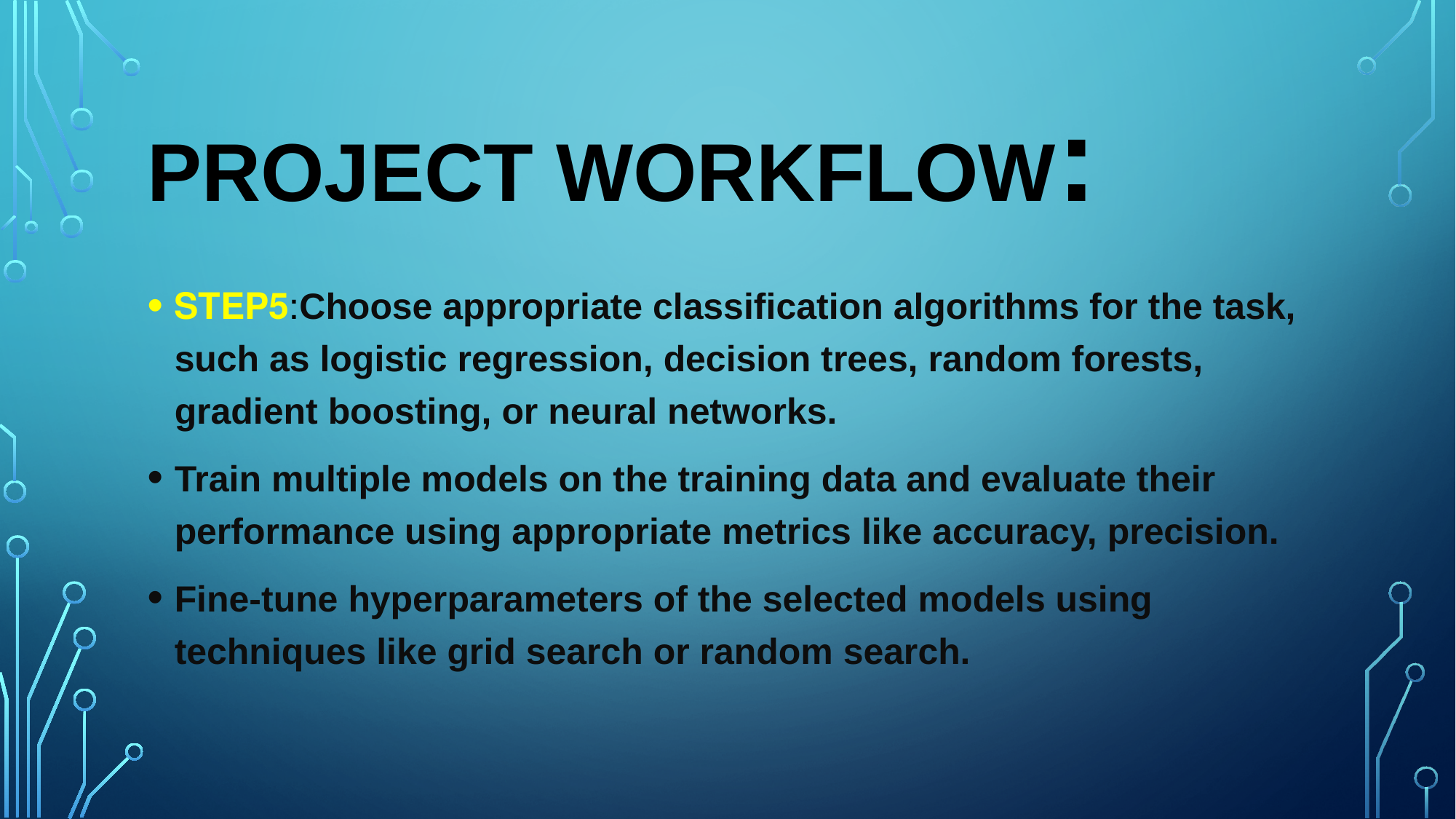

# PROJECT WORKFLOW:
STEP5:Choose appropriate classification algorithms for the task, such as logistic regression, decision trees, random forests, gradient boosting, or neural networks.
Train multiple models on the training data and evaluate their performance using appropriate metrics like accuracy, precision.
Fine-tune hyperparameters of the selected models using techniques like grid search or random search.